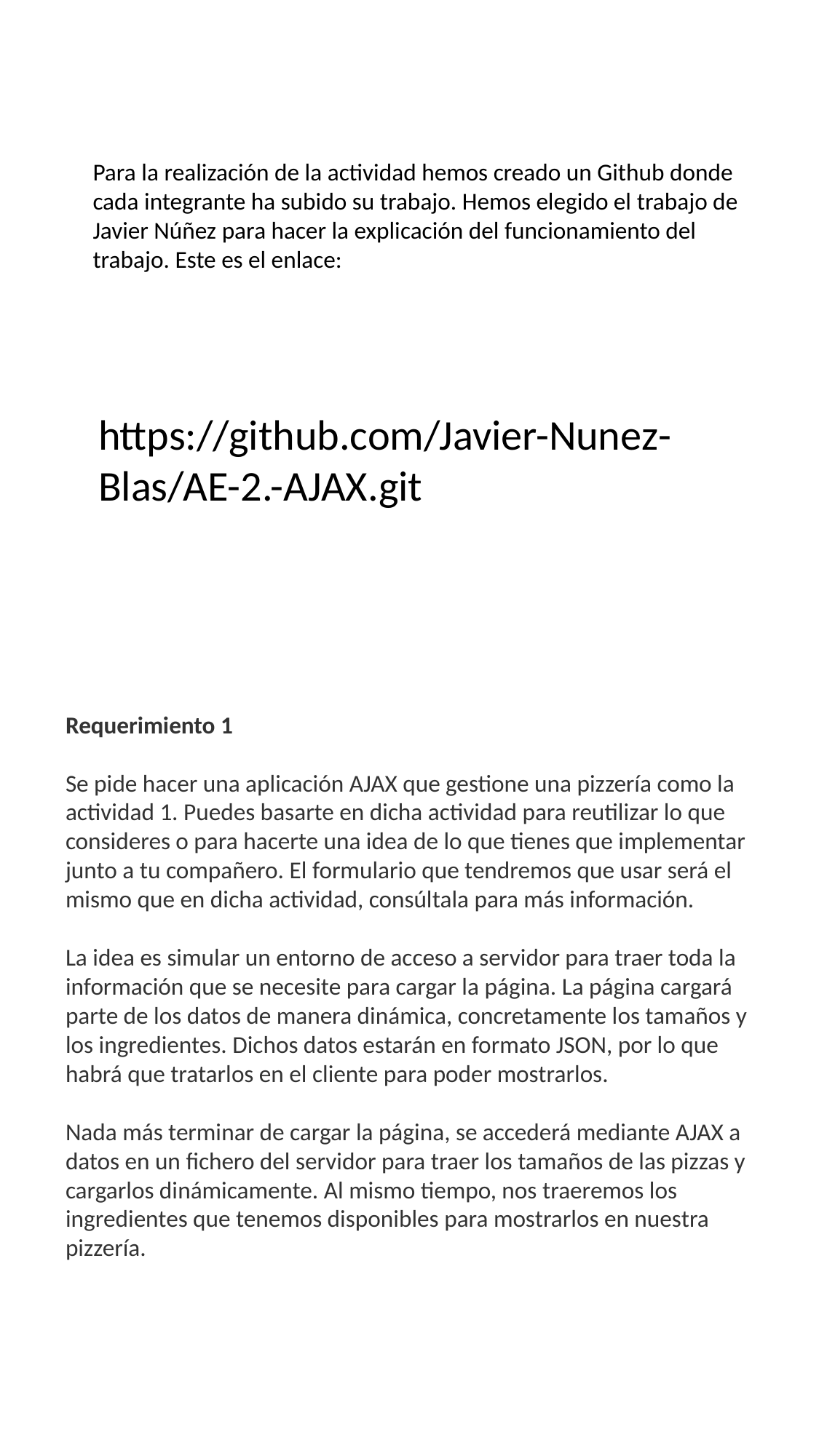

Para la realización de la actividad hemos creado un Github donde cada integrante ha subido su trabajo. Hemos elegido el trabajo de Javier Núñez para hacer la explicación del funcionamiento del trabajo. Este es el enlace:
https://github.com/Javier-Nunez-Blas/AE-2.-AJAX.git
Requerimiento 1

Se pide hacer una aplicación AJAX que gestione una pizzería como la actividad 1. Puedes basarte en dicha actividad para reutilizar lo que consideres o para hacerte una idea de lo que tienes que implementar junto a tu compañero. El formulario que tendremos que usar será el mismo que en dicha actividad, consúltala para más información.

La idea es simular un entorno de acceso a servidor para traer toda la información que se necesite para cargar la página. La página cargará parte de los datos de manera dinámica, concretamente los tamaños y los ingredientes. Dichos datos estarán en formato JSON, por lo que habrá que tratarlos en el cliente para poder mostrarlos.

Nada más terminar de cargar la página, se accederá mediante AJAX a datos en un fichero del servidor para traer los tamaños de las pizzas y cargarlos dinámicamente. Al mismo tiempo, nos traeremos los ingredientes que tenemos disponibles para mostrarlos en nuestra pizzería.